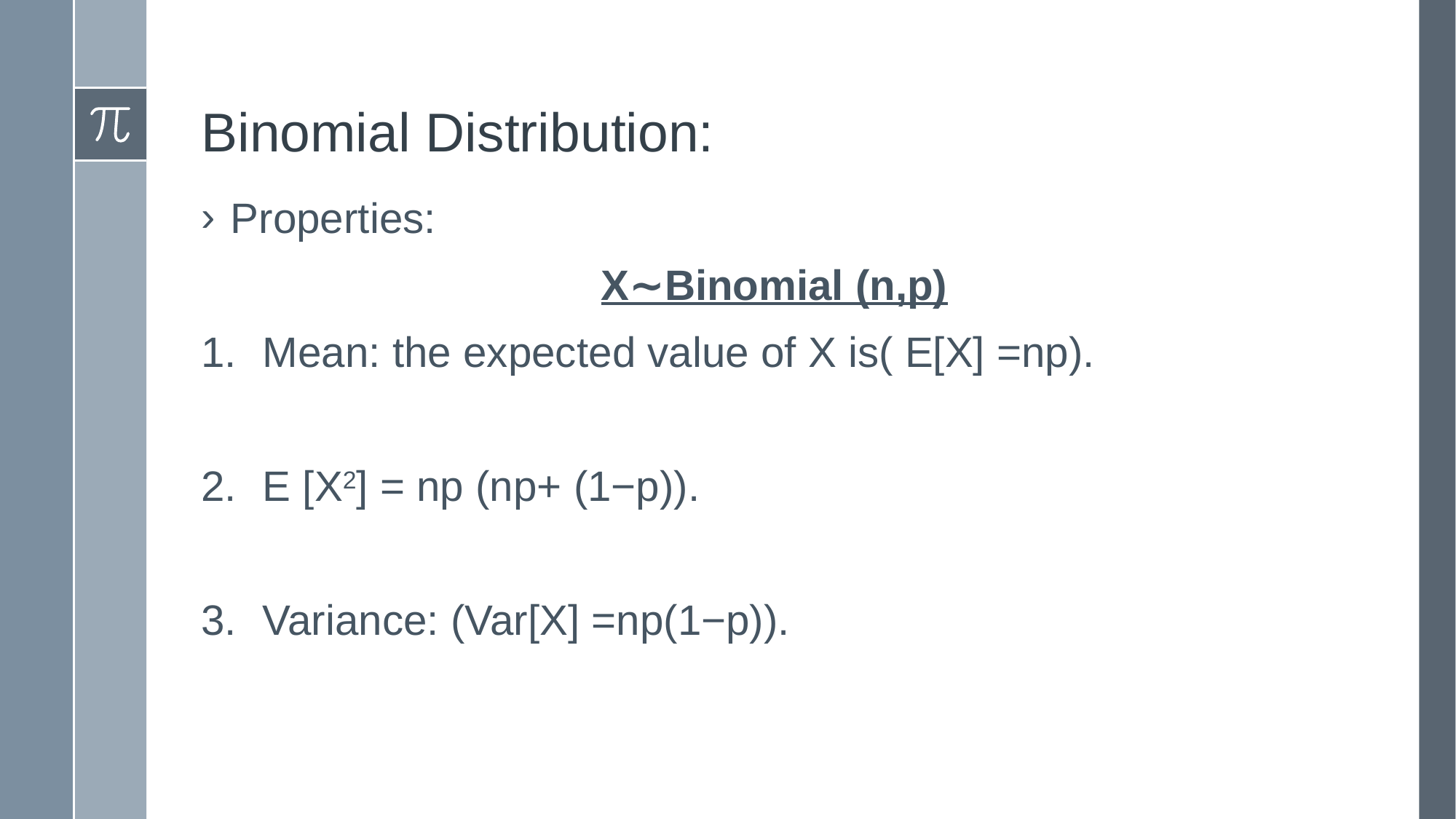

# Binomial Distribution:
Properties:
X∼Binomial (n,p)
Mean: the expected value of X is( E[X] =np).

E [X2] = np (np+ (1−p)).

Variance: (Var[X] =np(1−p)).